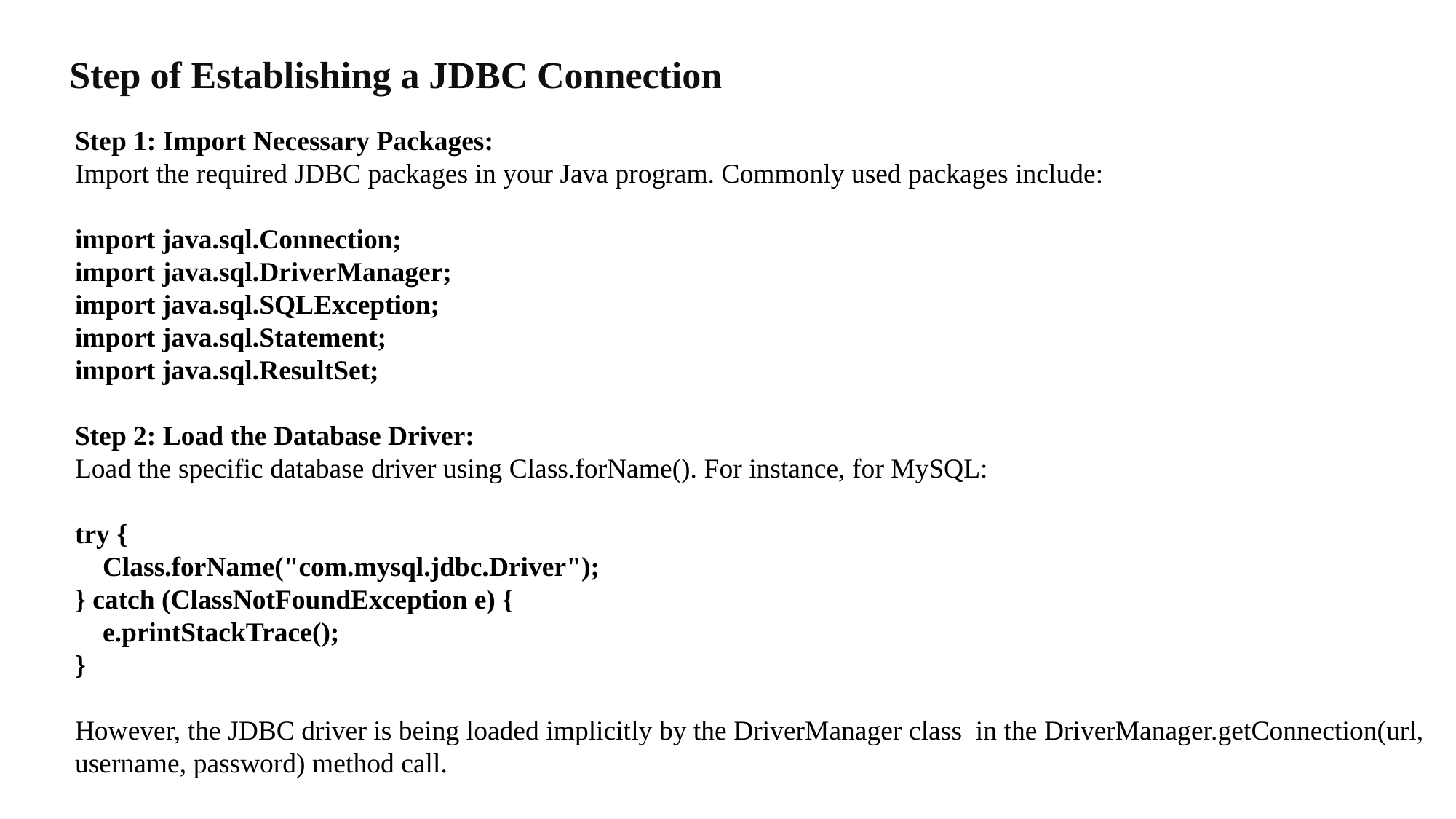

Step of Establishing a JDBC Connection
Step 1: Import Necessary Packages:
Import the required JDBC packages in your Java program. Commonly used packages include:

import java.sql.Connection;
import java.sql.DriverManager;
import java.sql.SQLException;
import java.sql.Statement;
import java.sql.ResultSet;

Step 2: Load the Database Driver:
Load the specific database driver using Class.forName(). For instance, for MySQL:

try {
    Class.forName("com.mysql.jdbc.Driver");
} catch (ClassNotFoundException e) {
    e.printStackTrace();
}

However, the JDBC driver is being loaded implicitly by the DriverManager class  in the DriverManager.getConnection(url, username, password) method call.